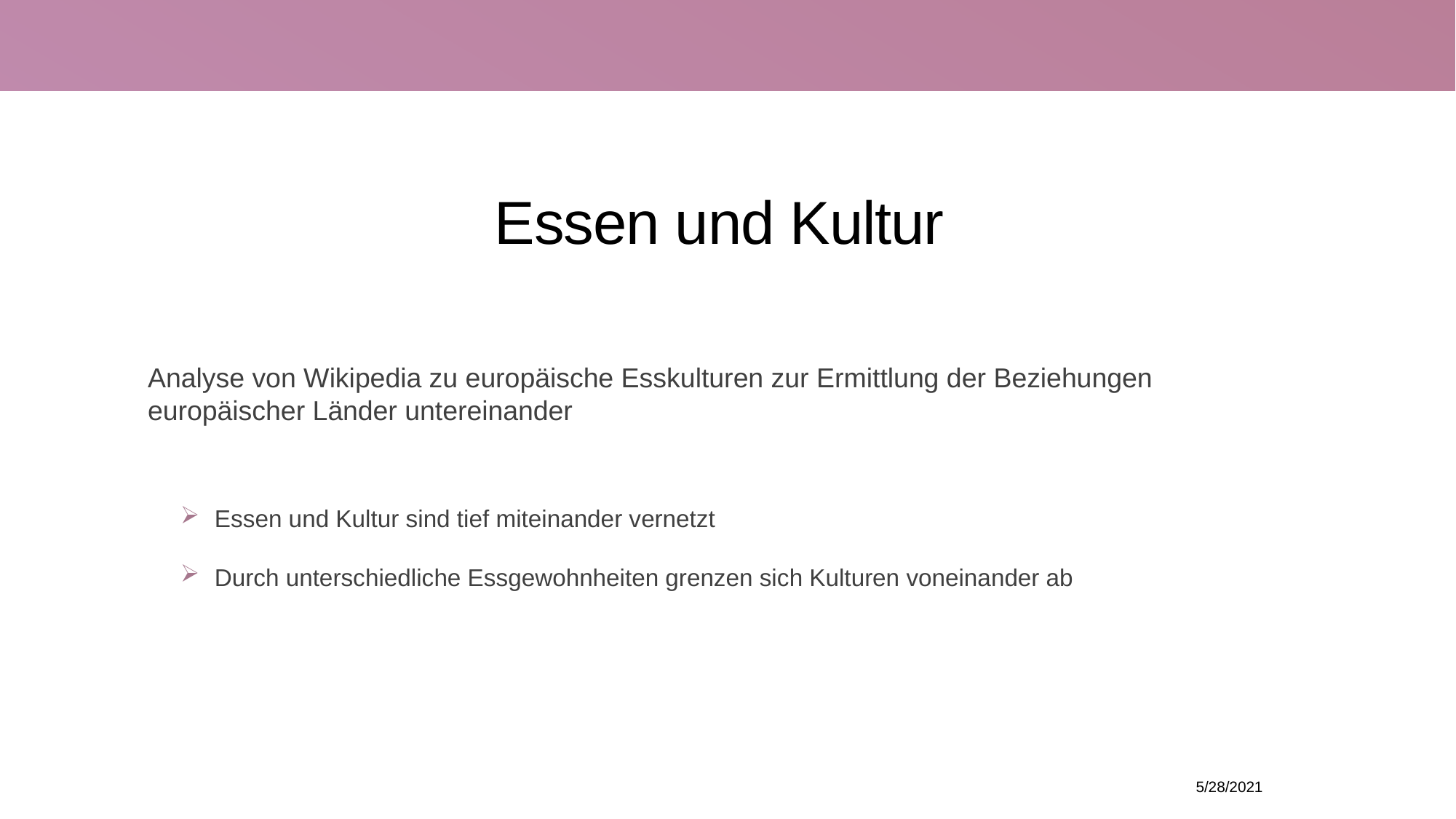

# Essen und Kultur
Analyse von Wikipedia zu europäische Esskulturen zur Ermittlung der Beziehungen europäischer Länder untereinander

Essen und Kultur sind tief miteinander vernetzt
Durch unterschiedliche Essgewohnheiten grenzen sich Kulturen voneinander ab

5/28/2021
4